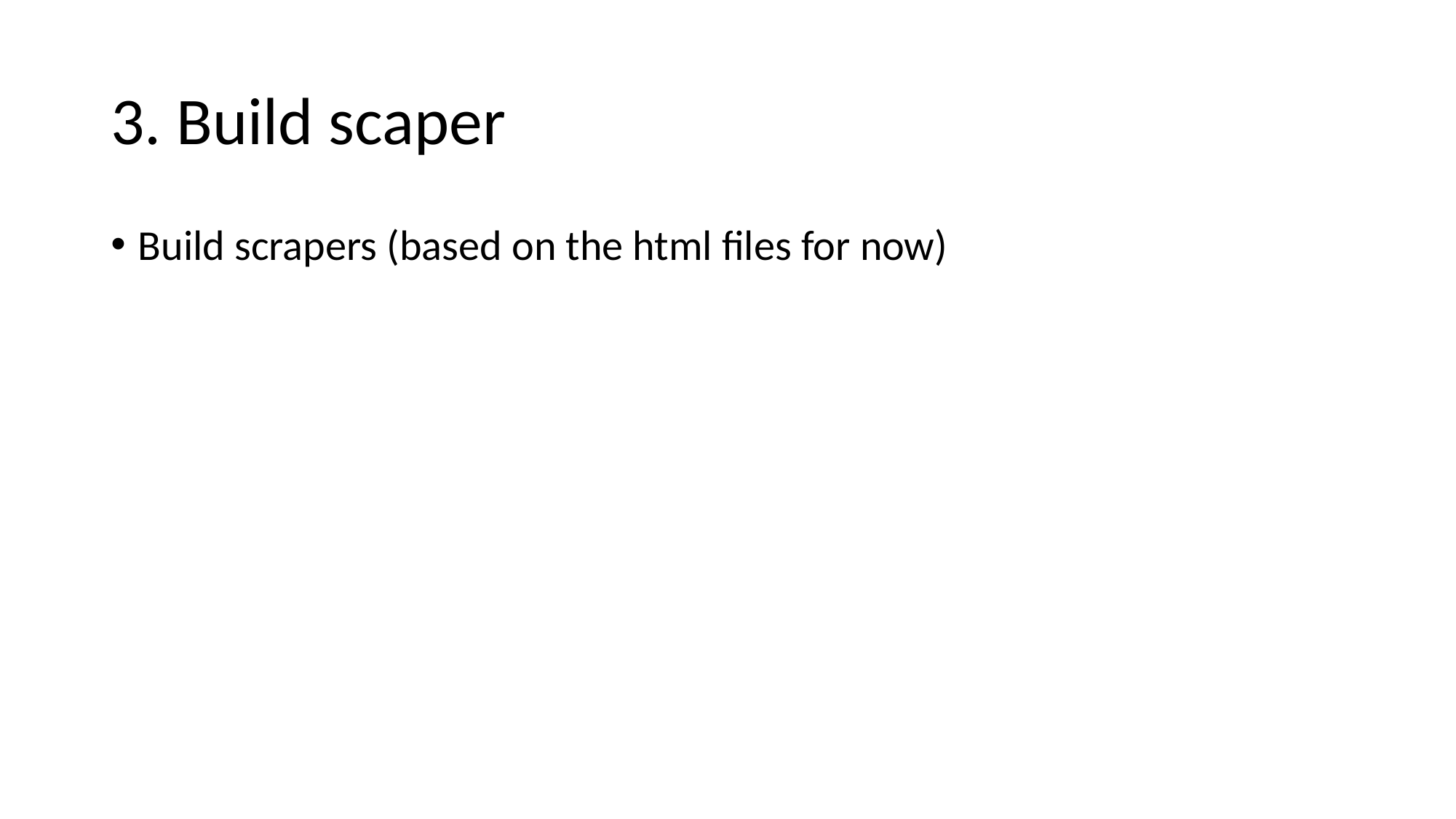

# 3. Build scaper
Build scrapers (based on the html files for now)